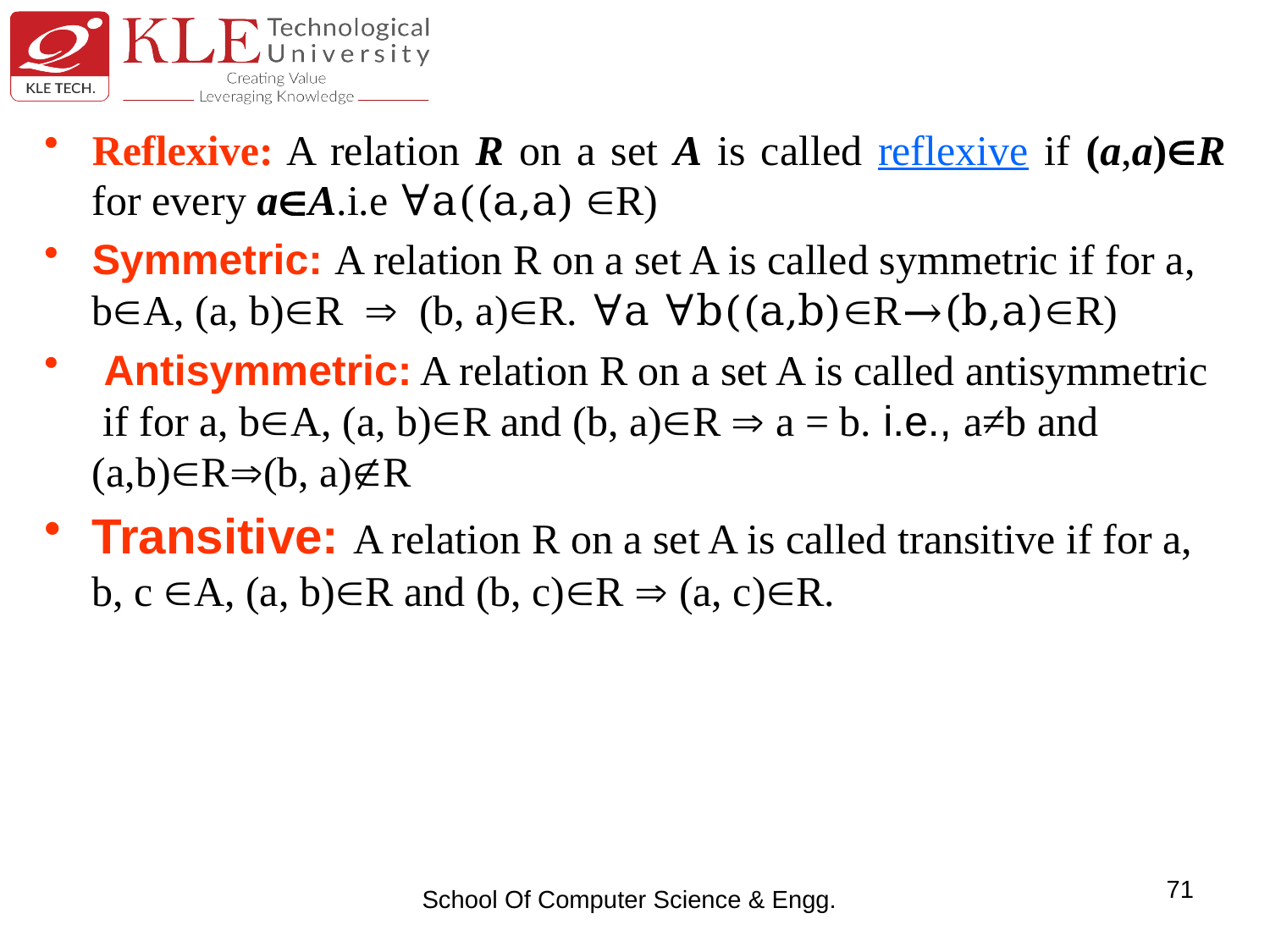

Reflexive: A relation R on a set A is called reflexive if (a,a)∈R for every a∈A.i.e ∀a((a,a) ∈R)
Symmetric: A relation R on a set A is called symmetric if for a, b∈A, (a, b)∈R  ⇒  (b, a)∈R. ∀a ∀b((a,b)∈R→(b,a)∈R)
 Antisymmetric: A relation R on a set A is called antisymmetric   if for a, b∈A, (a, b)∈R and (b, a)∈R ⇒ a = b. i.e., a≠b and (a,b)∈R⇒(b, a)∉R
Transitive: A relation R on a set A is called transitive if for a, b, c ∈A, (a, b)∈R and (b, c)∈R ⇒ (a, c)∈R.

71